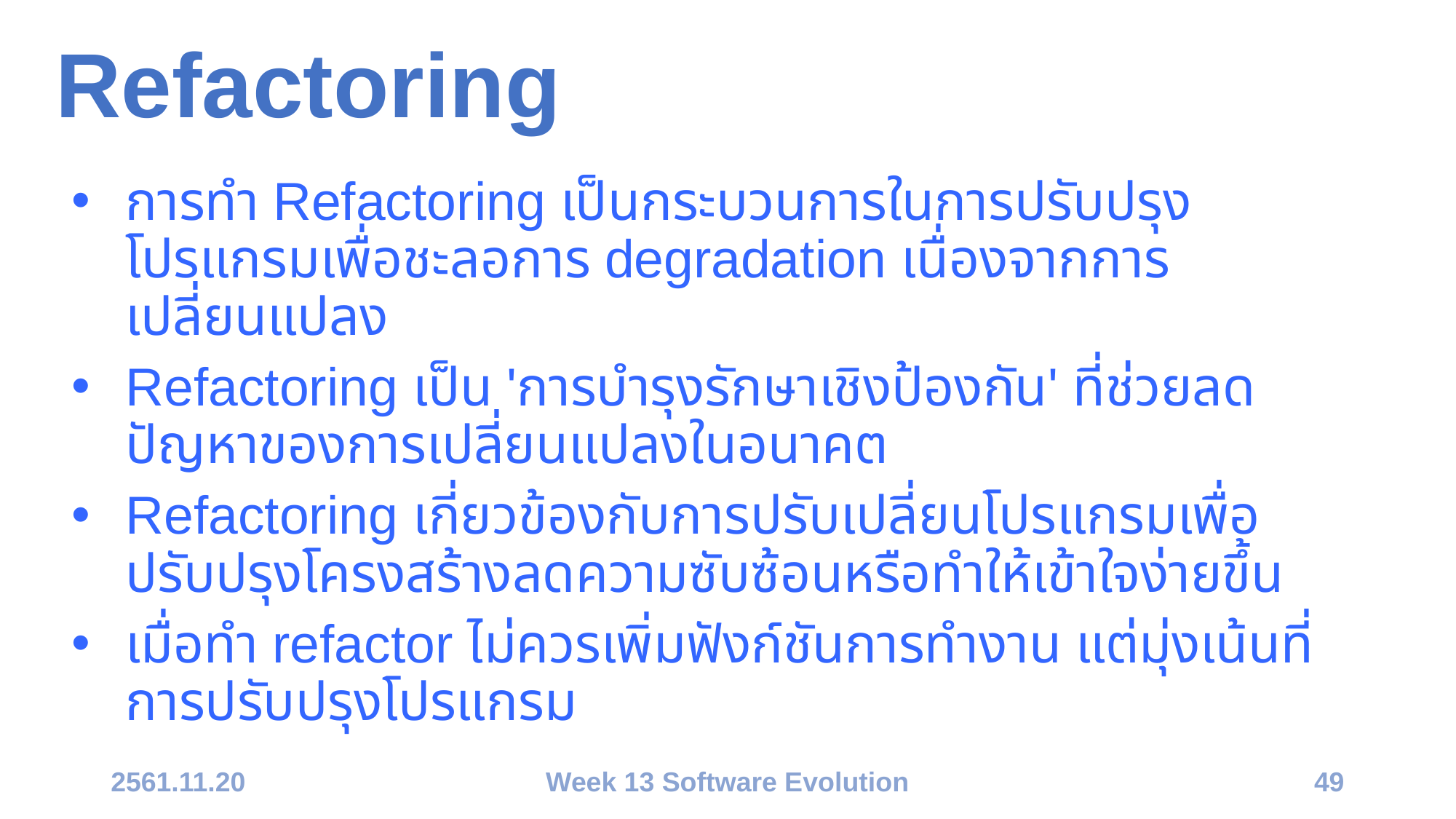

# Refactoring
การทำ Refactoring เป็นกระบวนการในการปรับปรุงโปรแกรมเพื่อชะลอการ degradation เนื่องจากการเปลี่ยนแปลง
Refactoring เป็น 'การบำรุงรักษาเชิงป้องกัน' ที่ช่วยลดปัญหาของการเปลี่ยนแปลงในอนาคต
Refactoring เกี่ยวข้องกับการปรับเปลี่ยนโปรแกรมเพื่อปรับปรุงโครงสร้างลดความซับซ้อนหรือทำให้เข้าใจง่ายขึ้น
เมื่อทำ refactor ไม่ควรเพิ่มฟังก์ชันการทำงาน แต่มุ่งเน้นที่การปรับปรุงโปรแกรม
2561.11.20
Week 13 Software Evolution
49